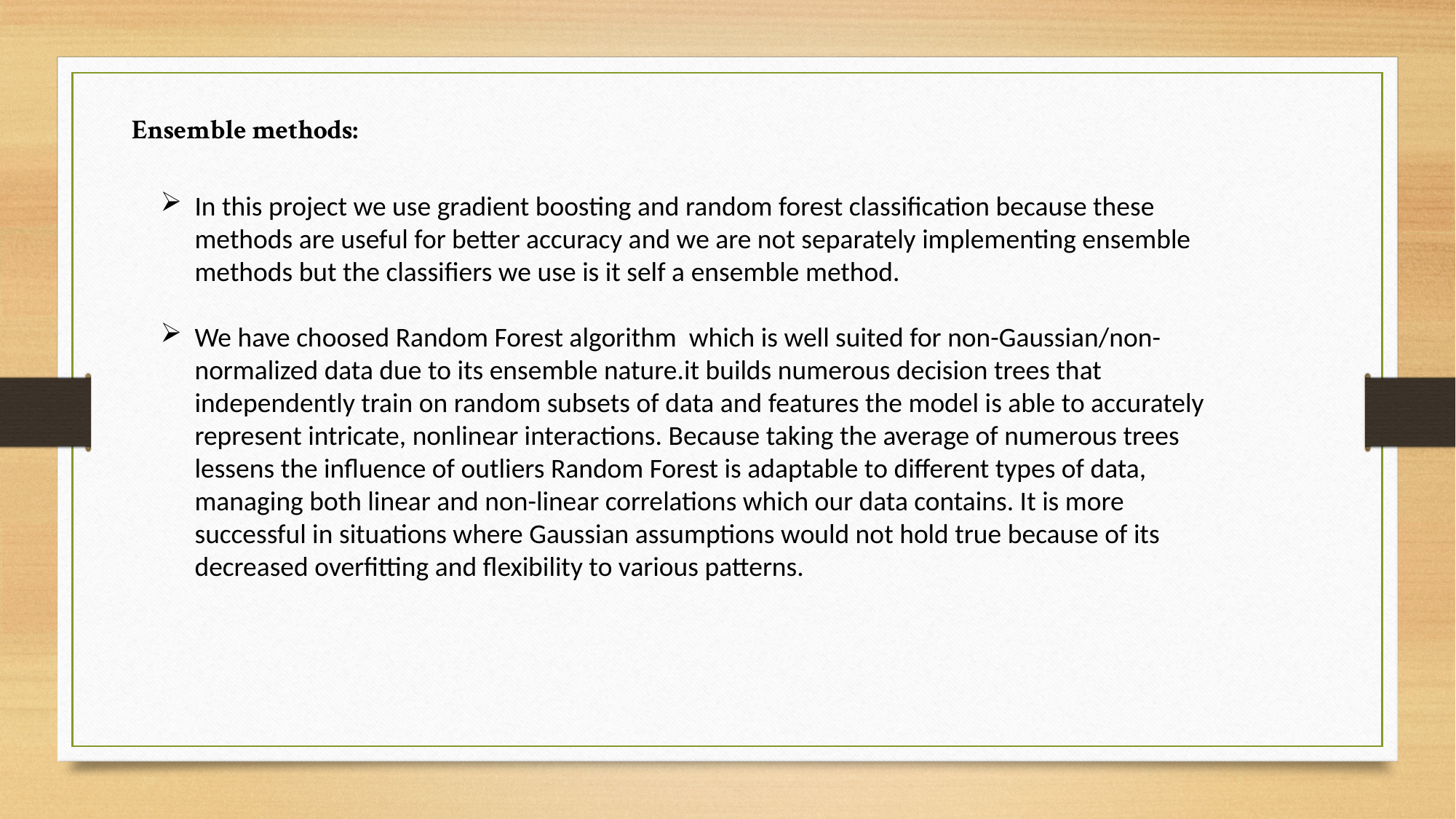

Ensemble methods:

In this project we use gradient boosting and random forest classification because these methods are useful for better accuracy and we are not separately implementing ensemble methods but the classifiers we use is it self a ensemble method.

We have choosed Random Forest algorithm  which is well suited for non-Gaussian/non-normalized data due to its ensemble nature.it builds numerous decision trees that independently train on random subsets of data and features the model is able to accurately represent intricate, nonlinear interactions. Because taking the average of numerous trees lessens the influence of outliers Random Forest is adaptable to different types of data, managing both linear and non-linear correlations which our data contains. It is more successful in situations where Gaussian assumptions would not hold true because of its decreased overfitting and flexibility to various patterns.